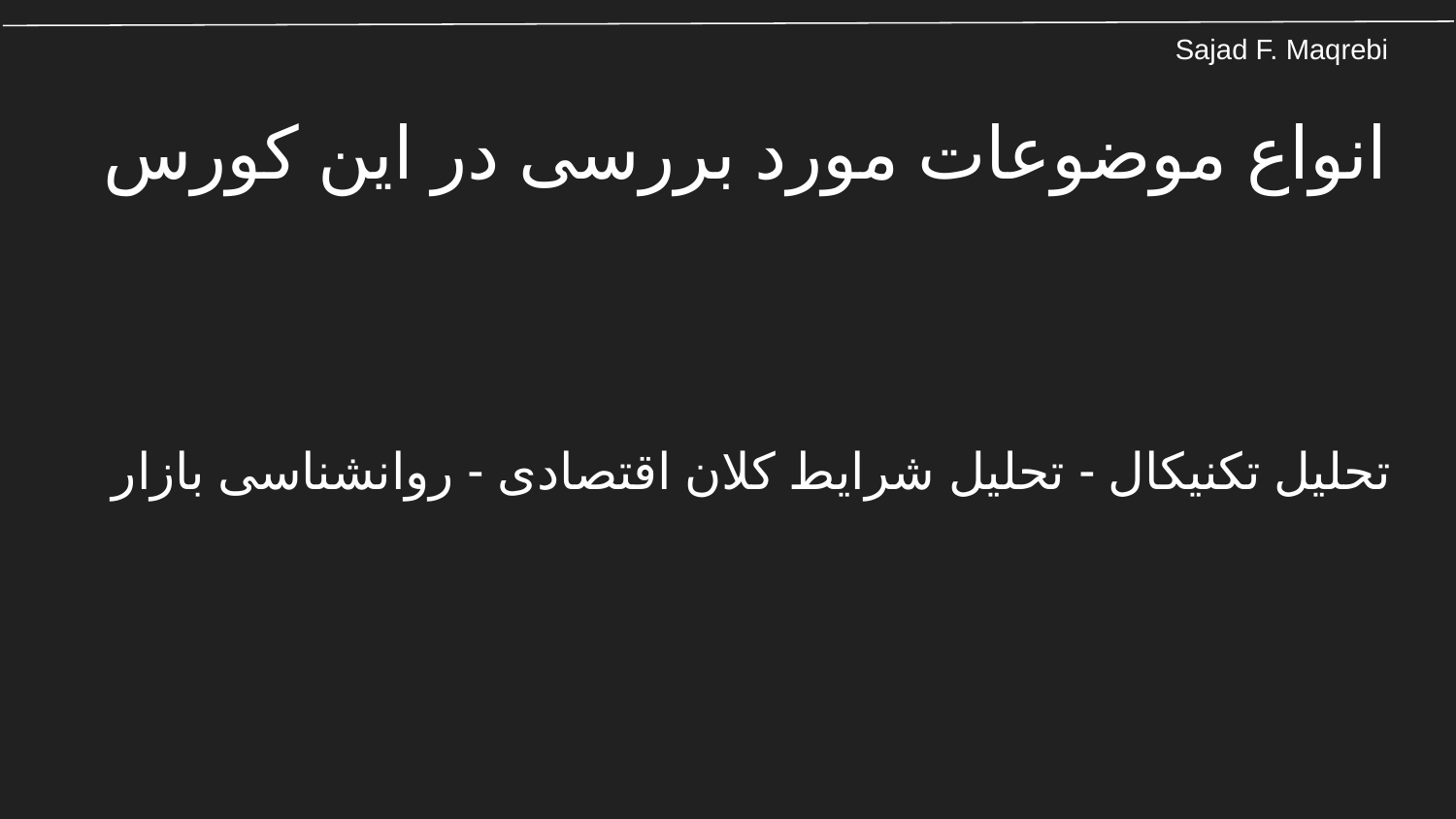

# انواع موضوعات مورد بررسی در این کورس
تحلیل تکنیکال - تحلیل شرایط کلان اقتصادی - روانشناسی بازار